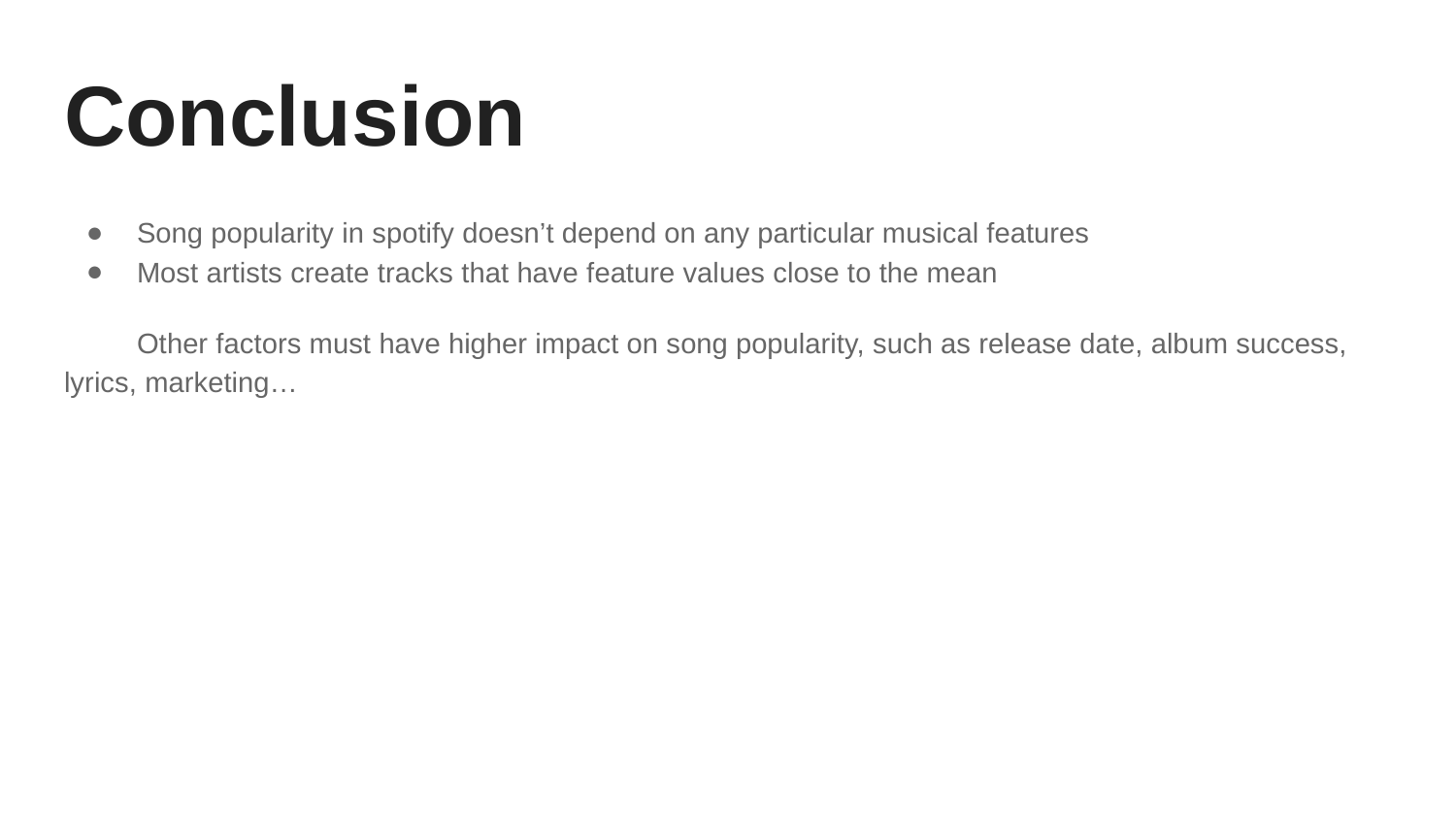

# Conclusion
Song popularity in spotify doesn’t depend on any particular musical features
Most artists create tracks that have feature values close to the mean
Other factors must have higher impact on song popularity, such as release date, album success, lyrics, marketing…